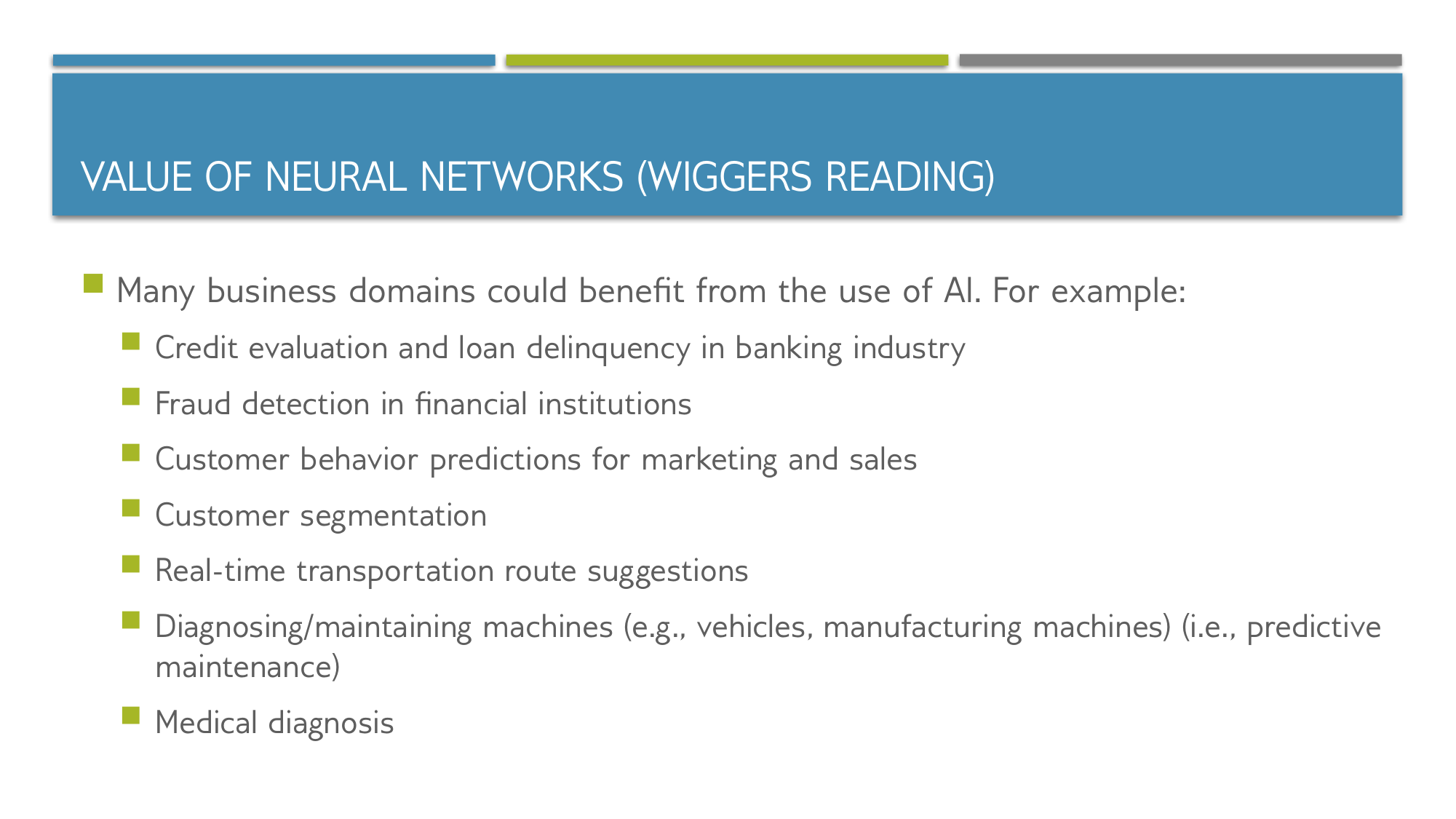

# Value of Neural Networks (Wiggers Reading)
Many business domains could benefit from the use of AI. For example:
Credit evaluation and loan delinquency in banking industry
Fraud detection in financial institutions
Customer behavior predictions for marketing and sales
Customer segmentation
Real-time transportation route suggestions
Diagnosing/maintaining machines (e.g., vehicles, manufacturing machines) (i.e., predictive maintenance)
Medical diagnosis